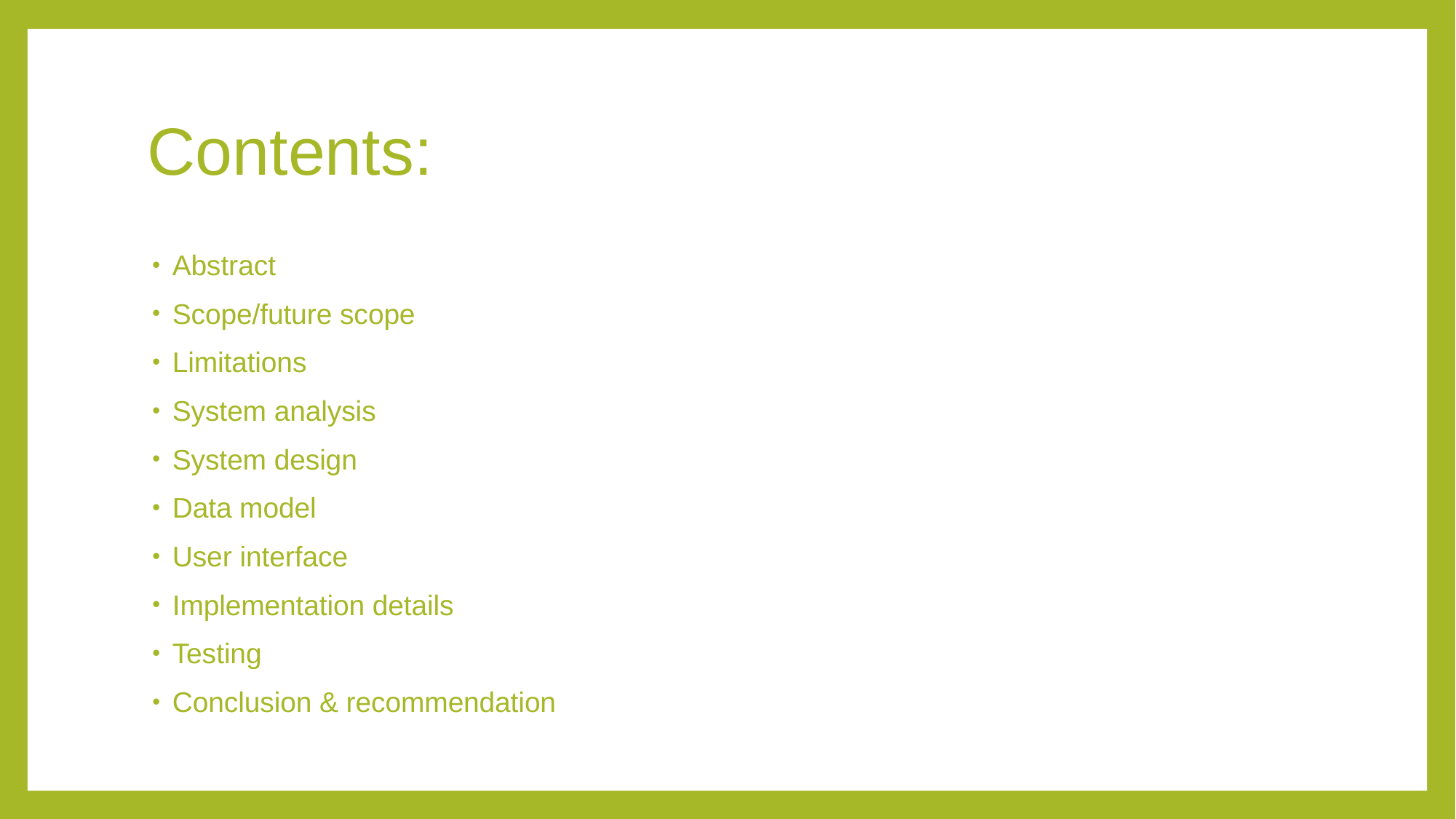

# Contents:
Abstract
Scope/future scope
Limitations
System analysis
System design
Data model
User interface
Implementation details
Testing
Conclusion & recommendation